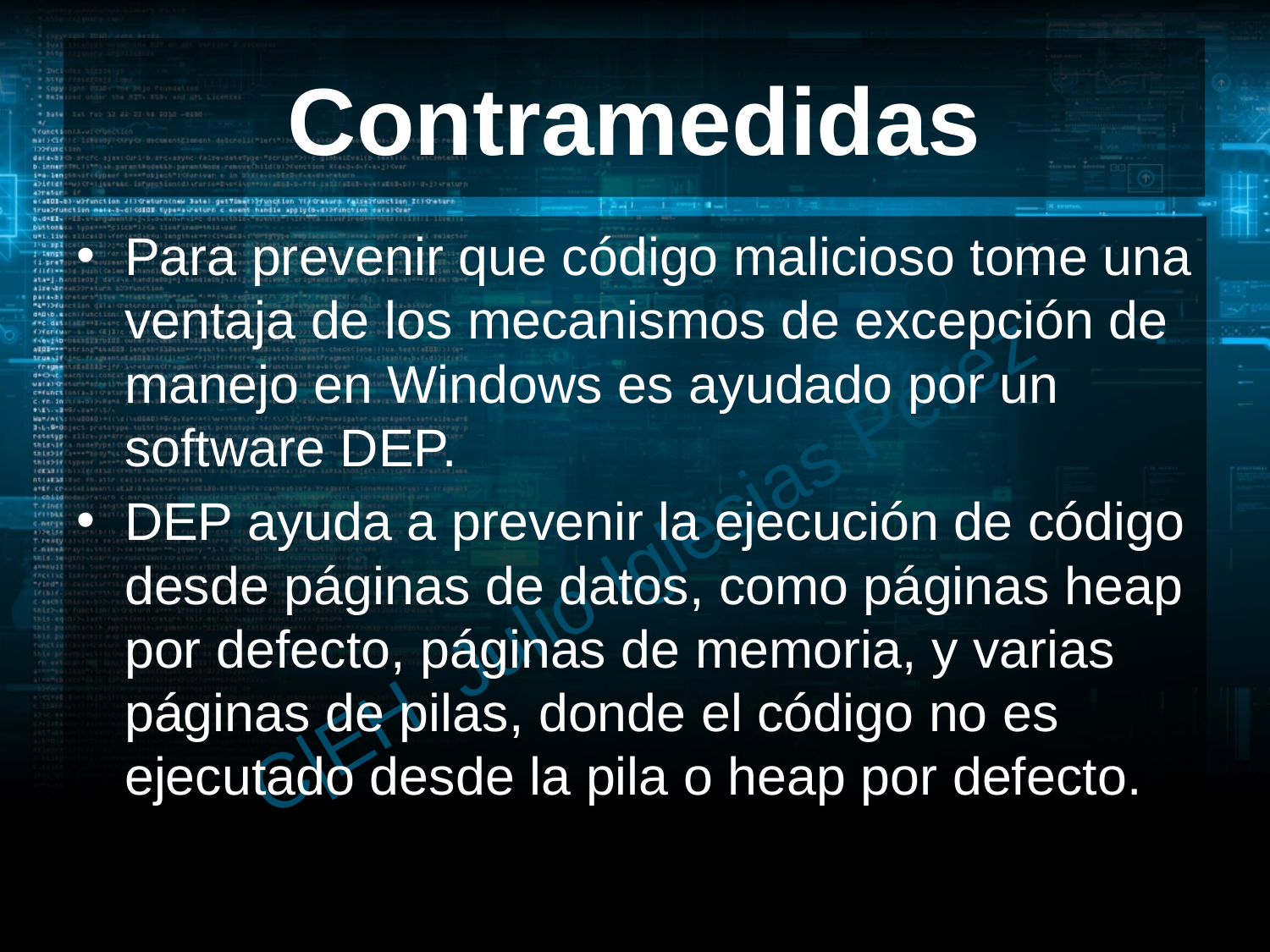

# Contramedidas
Para prevenir que código malicioso tome una ventaja de los mecanismos de excepción de manejo en Windows es ayudado por un software DEP.
DEP ayuda a prevenir la ejecución de código desde páginas de datos, como páginas heap por defecto, páginas de memoria, y varias páginas de pilas, donde el código no es ejecutado desde la pila o heap por defecto.
C|EH  Julio Iglesias Pérez